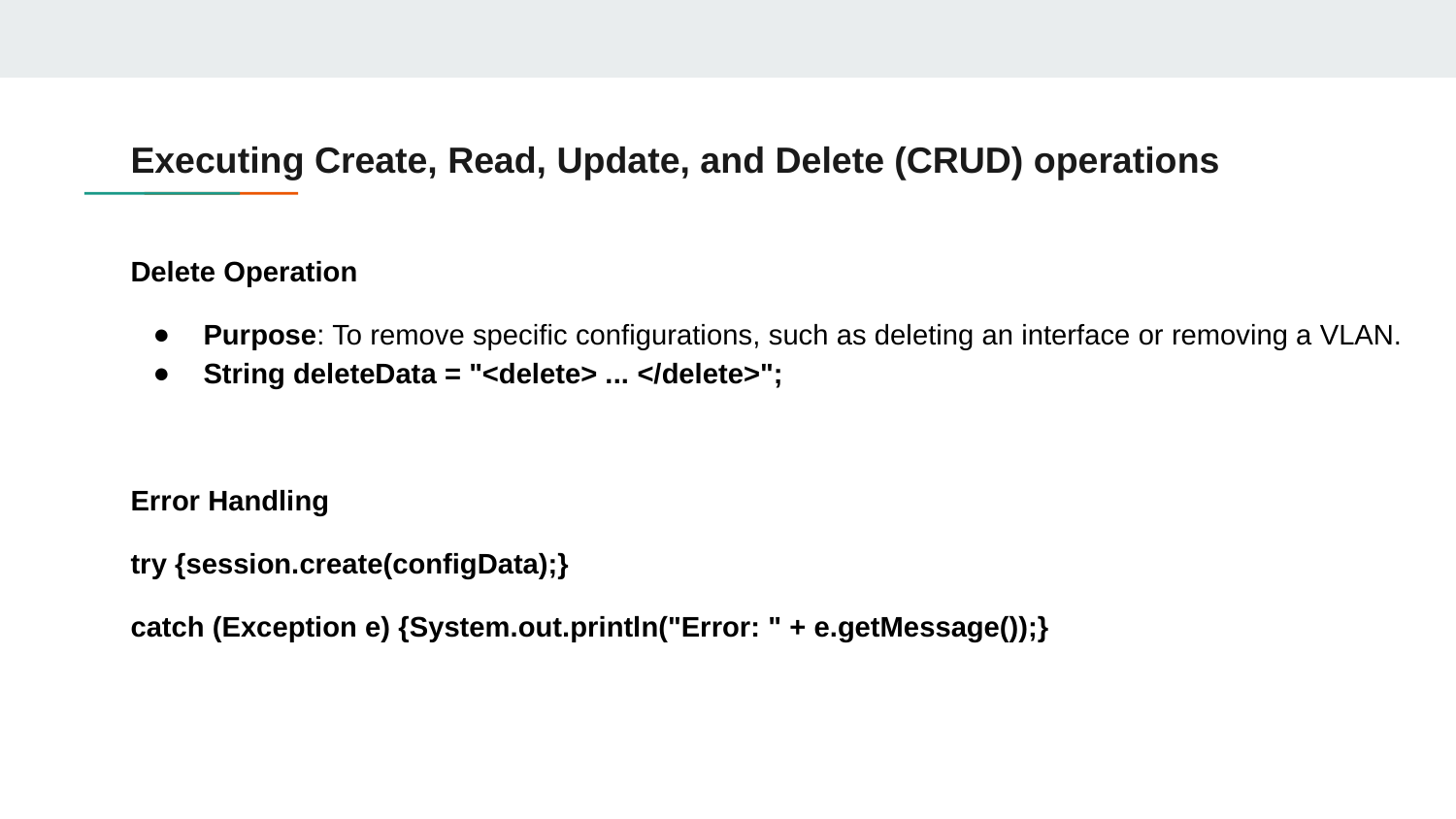

# Executing Create, Read, Update, and Delete (CRUD) operations

Delete Operation
Purpose: To remove specific configurations, such as deleting an interface or removing a VLAN.
String deleteData = "<delete> ... </delete>";

Error Handling
try {session.create(configData);}
catch (Exception e) {System.out.println("Error: " + e.getMessage());}